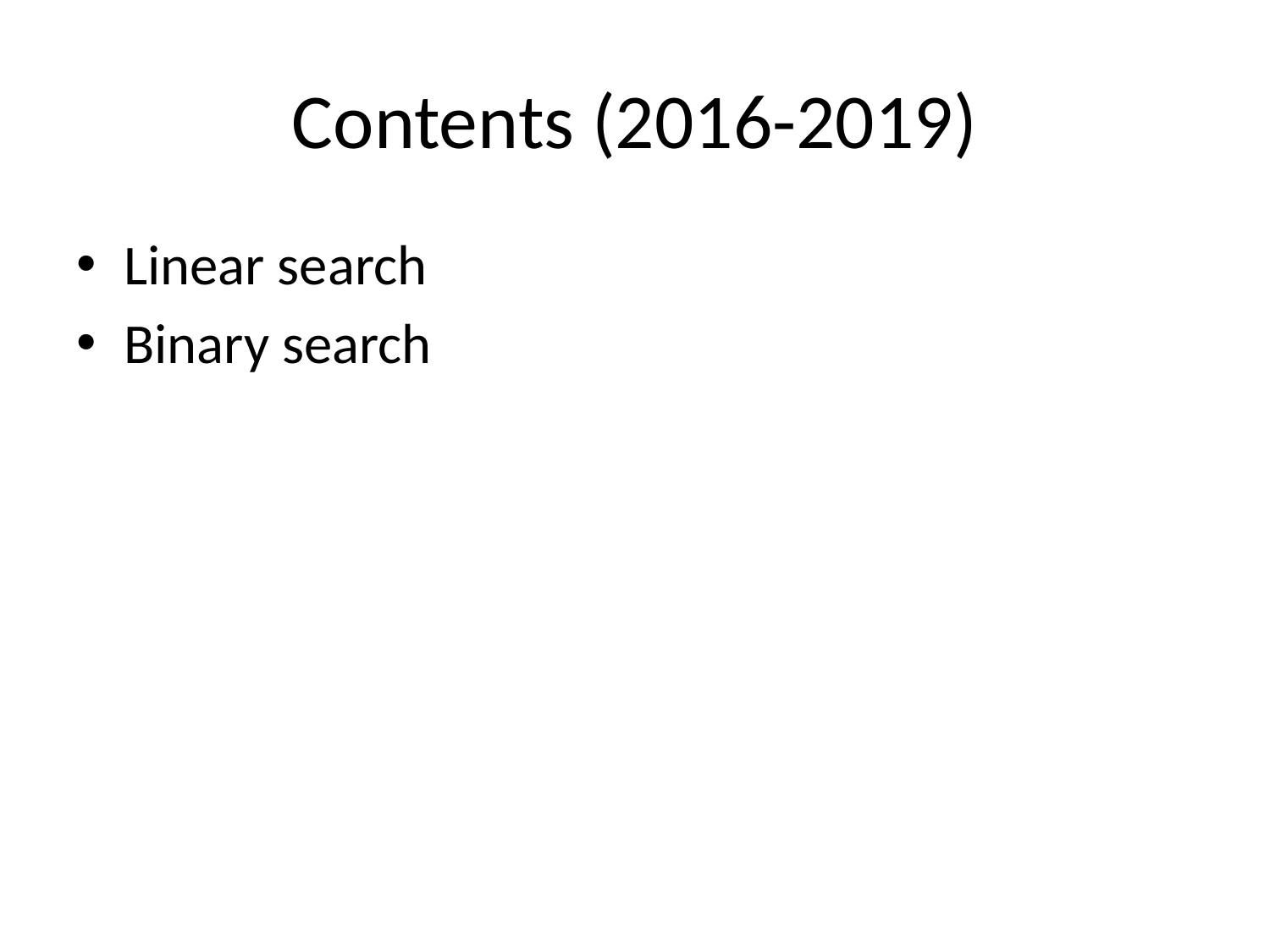

# Contents (2016-2019)
Linear search
Binary search